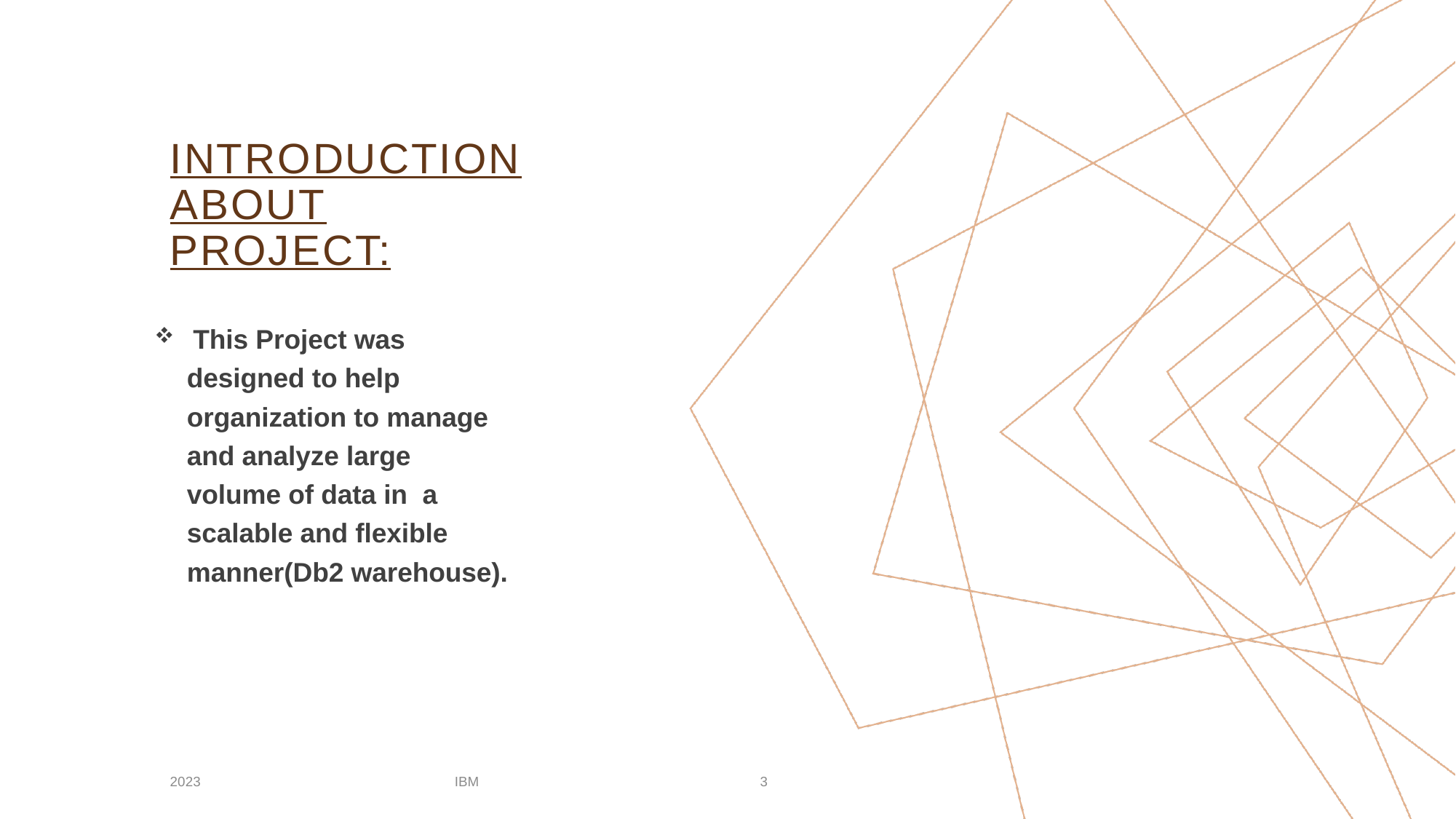

# INTRODUCTION About project:
 This Project was designed to help organization to manage and analyze large volume of data in  a scalable and flexible manner(Db2 warehouse).
2023
IBM
3